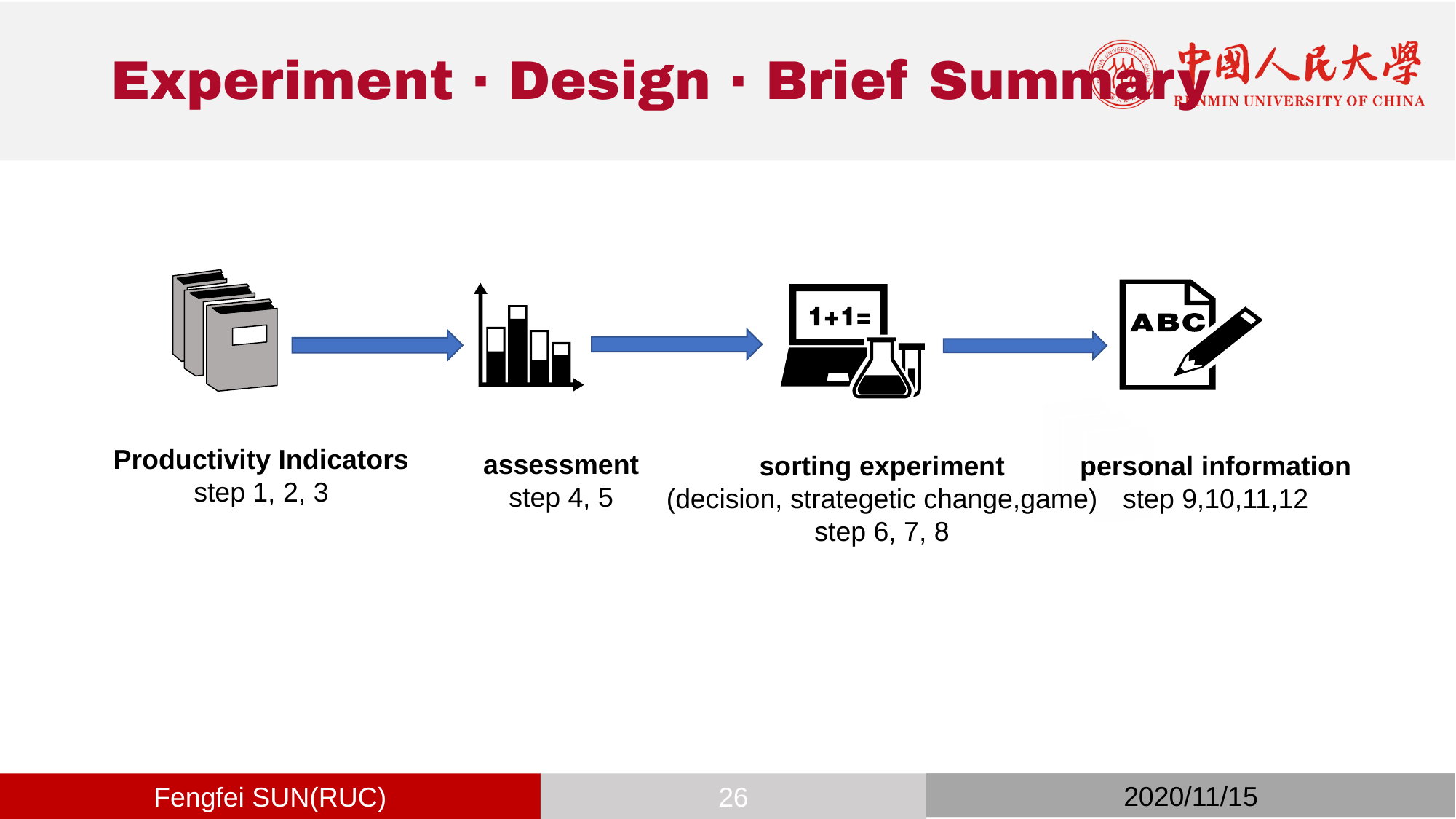

# Experiment · Design · Brief Summary

Productivity Indicators
step 1, 2, 3
assessment
step 4, 5
sorting experiment
(decision, strategetic change,game)
step 6, 7, 8

personal information
step 9,10,11,12